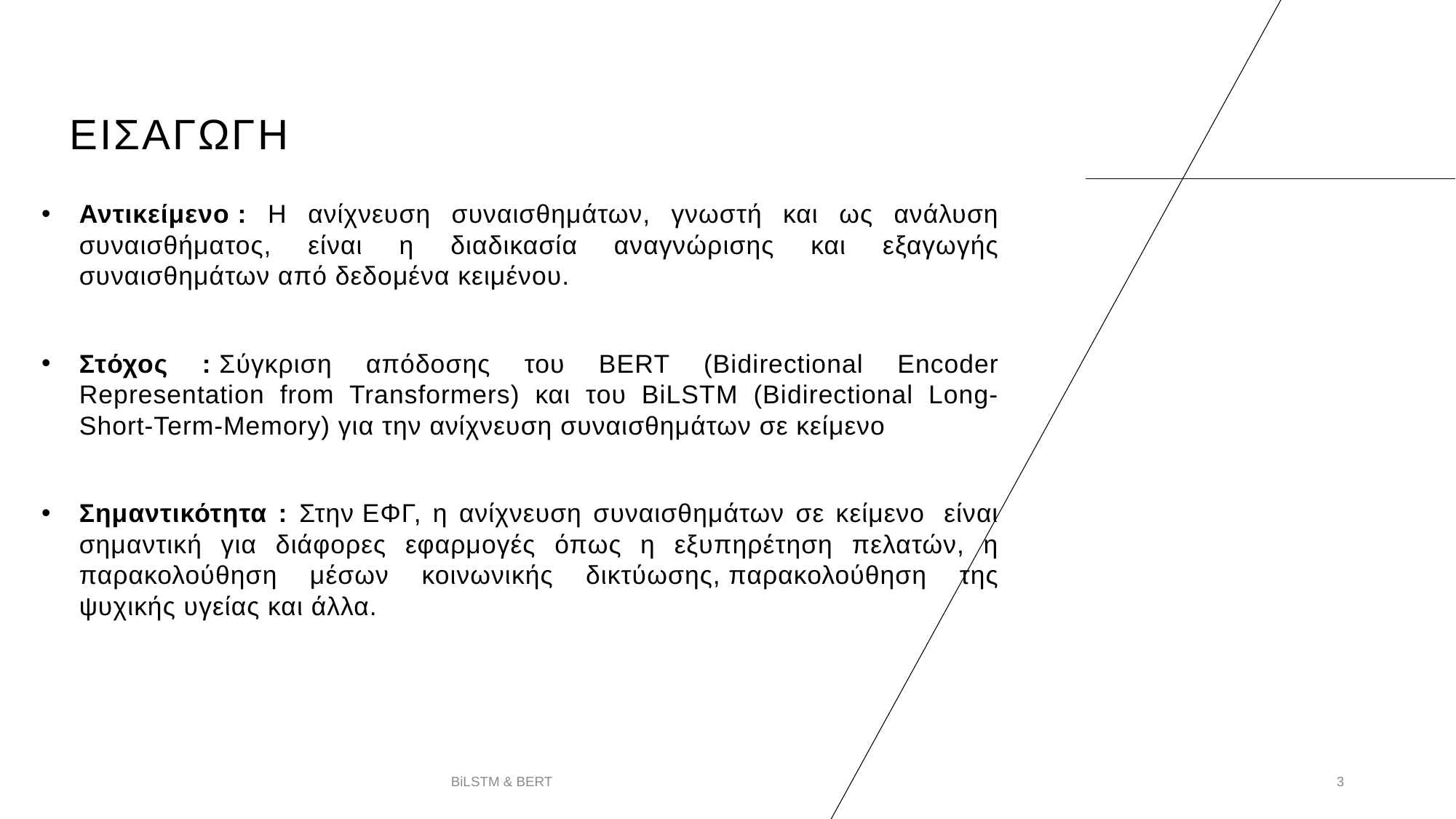

# Εισαγωγη
Αντικείμενο : Η ανίχνευση συναισθημάτων, γνωστή και ως ανάλυση συναισθήματος, είναι η διαδικασία αναγνώρισης και εξαγωγής συναισθημάτων από δεδομένα κειμένου.

Στόχος : Σύγκριση απόδοσης του BERT (Bidirectional Encoder Representation from Transformers) και του BiLSTM (Bidirectional Long-Short-Term-Memory) για την ανίχνευση συναισθημάτων σε κείμενο

Σημαντικότητα : Στην ΕΦΓ, η ανίχνευση συναισθημάτων σε κείμενο  είναι σημαντική για διάφορες εφαρμογές όπως η εξυπηρέτηση πελατών, η παρακολούθηση μέσων κοινωνικής δικτύωσης, παρακολούθηση της ψυχικής υγείας και άλλα.

BiLSTM & BERT
3